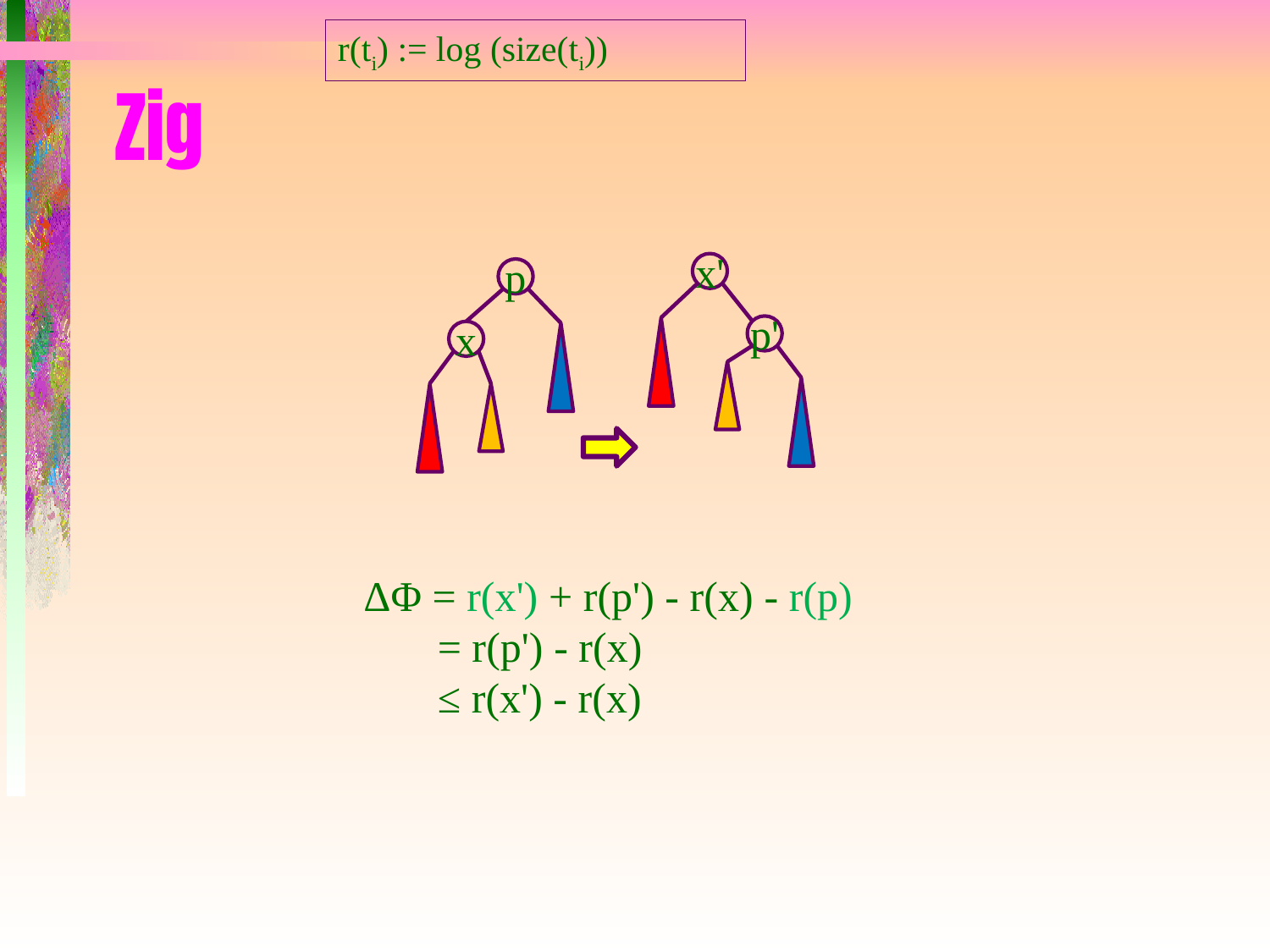

r(ti) := log (size(ti))
# Zig
x'
p'

p
x

ΔΦ = r(x') + r(p') - r(x) - r(p)
       = r(p') - r(x)
       ≤ r(x') - r(x)